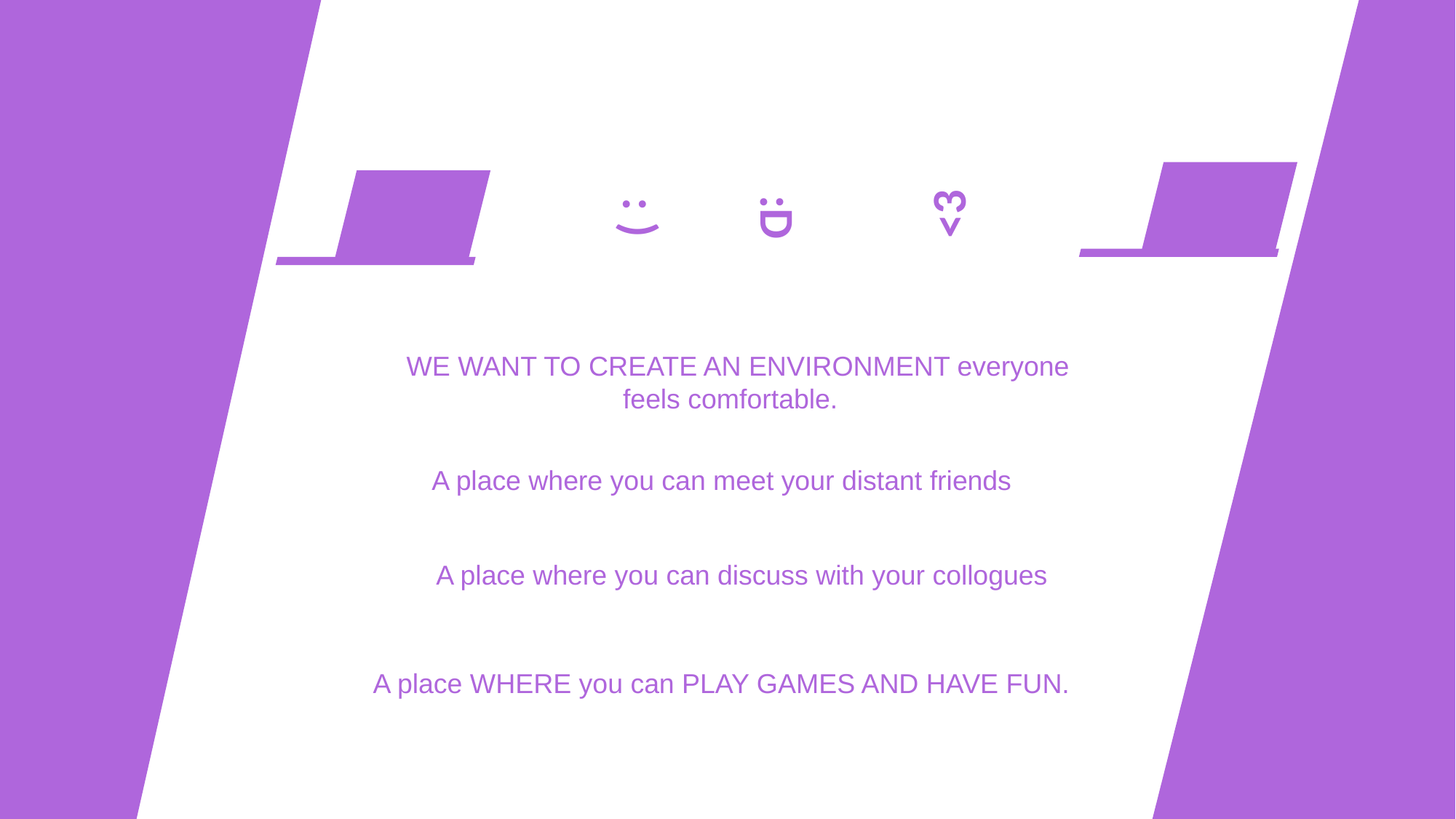

<3
: )
:D

WE WANT TO CREATE AN ENVIRONMENT everyone feels comfortable.
A place where you can meet your distant friends
A place where you can discuss with your collogues
A place WHERE you can PLAY GAMES AND HAVE FUN.